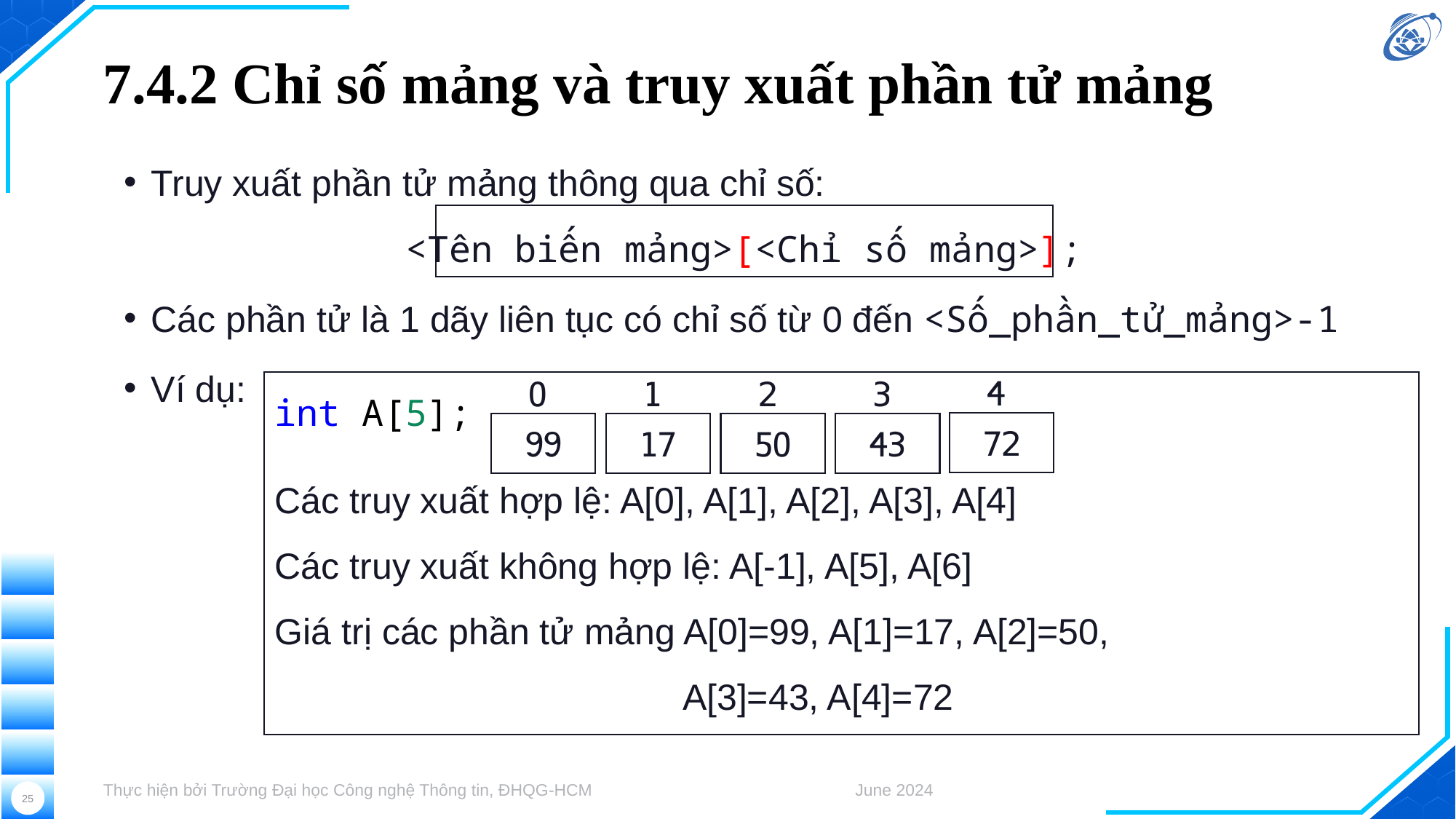

# 7.4.2 Chỉ số mảng và truy xuất phần tử mảng
Truy xuất phần tử mảng thông qua chỉ số:
<Tên biến mảng>[<Chỉ số mảng>];
Các phần tử là 1 dãy liên tục có chỉ số từ 0 đến <Số_phần_tử_mảng>-1
Ví dụ:

int A[5];

Các truy xuất hợp lệ: A[0], A[1], A[2], A[3], A[4]
Các truy xuất không hợp lệ: A[-1], A[5], A[6]
Giá trị các phần tử mảng A[0]=99, A[1]=17, A[2]=50,
                                        A[3]=43, A[4]=72
4
0
1
2
3
72
17
99
50
43
Thực hiện bởi Trường Đại học Công nghệ Thông tin, ĐHQG-HCM
June 2024
25